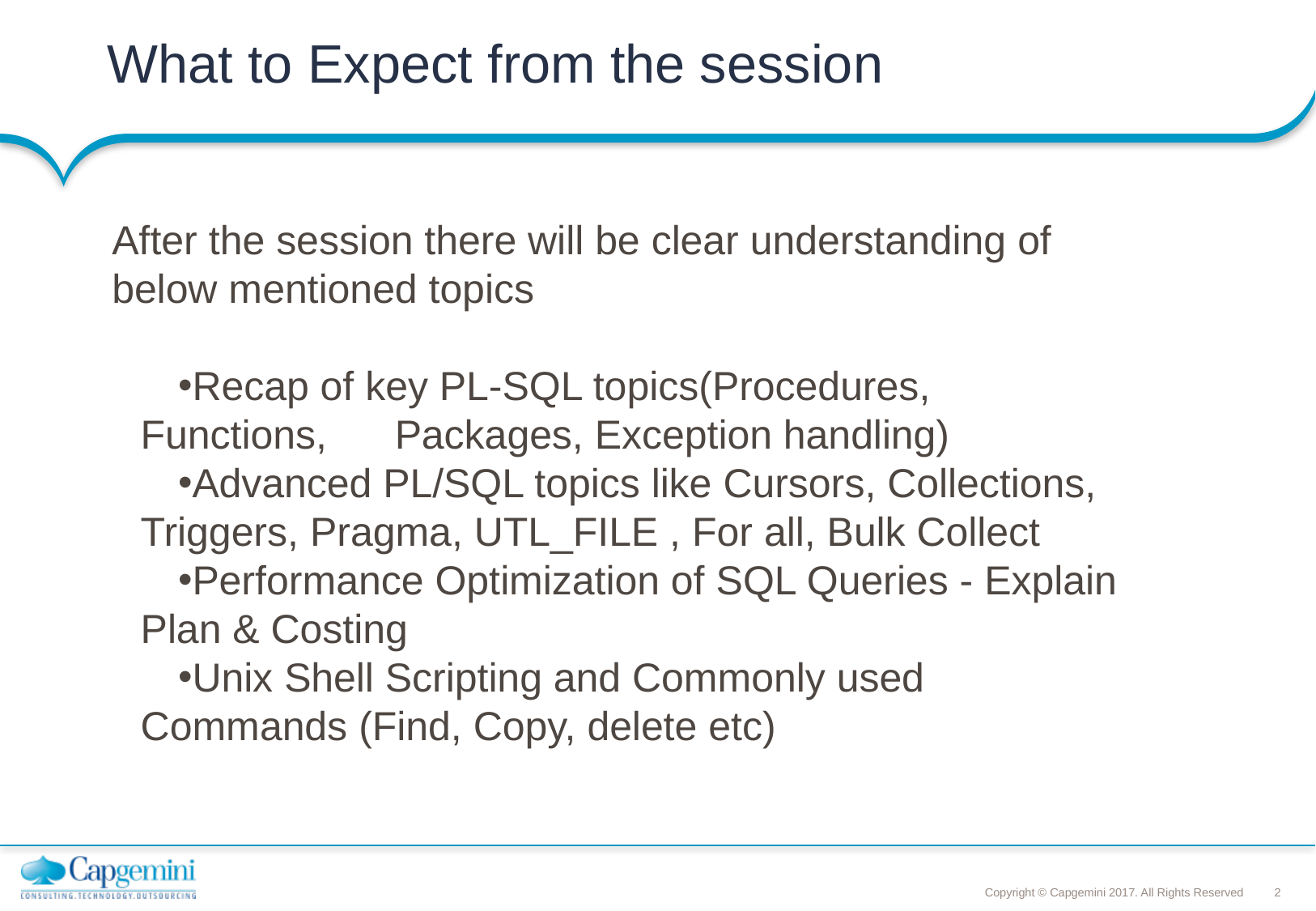

What to Expect from the session
After the session there will be clear understanding of below mentioned topics

Recap of key PL-SQL topics(Procedures, Functions,      Packages, Exception handling)
Advanced PL/SQL topics like Cursors, Collections, Triggers, Pragma, UTL_FILE , For all, Bulk Collect
Performance Optimization of SQL Queries - Explain Plan & Costing
Unix Shell Scripting and Commonly used Commands (Find, Copy, delete etc)